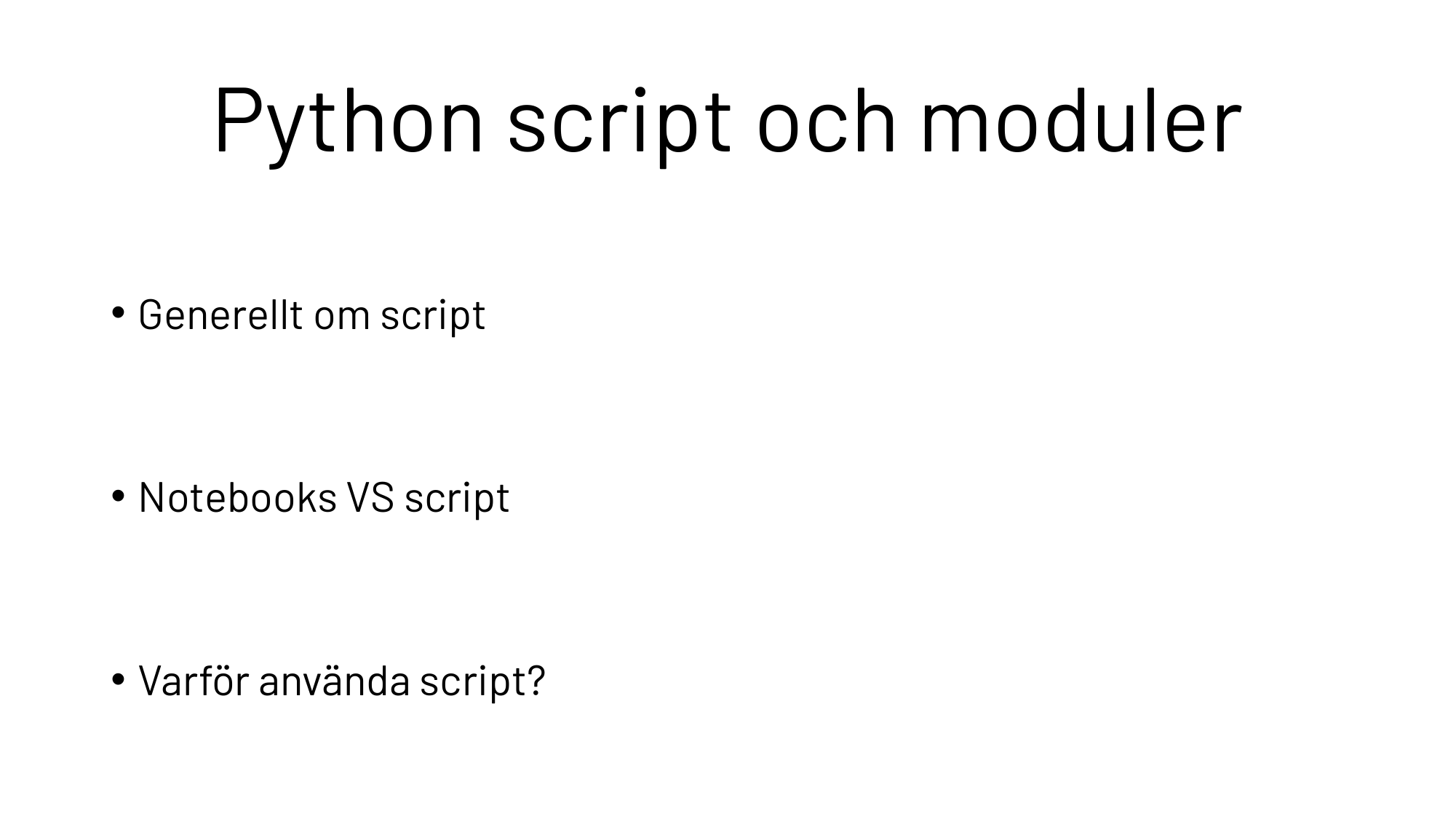

# Python script och moduler
Generellt om script

Notebooks VS script

Varför använda script?